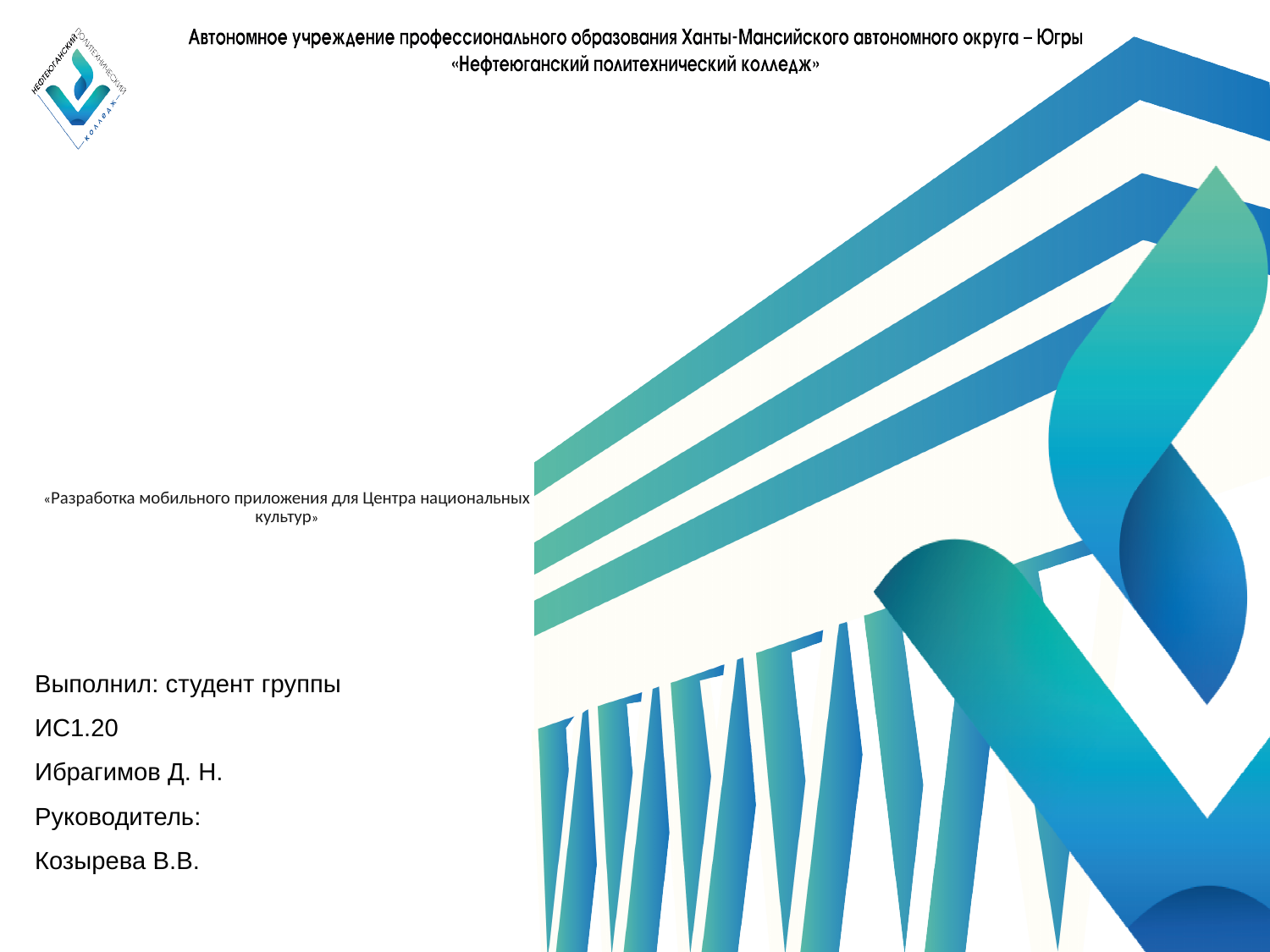

# «Разработка мобильного приложения для Центра национальных культур»
Выполнил: студент группы
ИС1.20
Ибрагимов Д. Н.
Руководитель:
Козырева В.В.